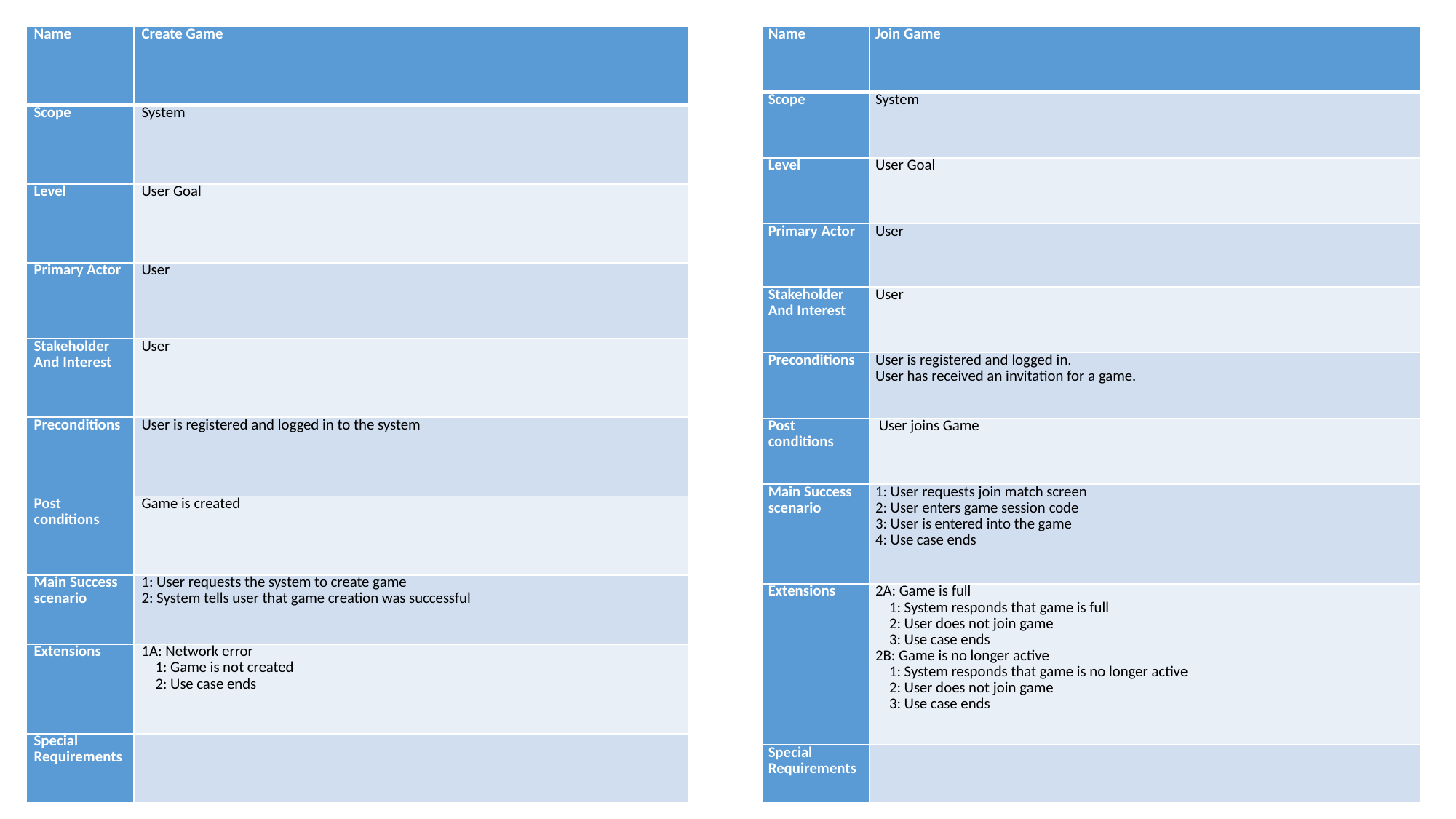

| Name | Create Game |
| --- | --- |
| Scope | System |
| Level | User Goal |
| Primary Actor | User |
| Stakeholder And Interest | User |
| Preconditions | User is registered and logged in to the system |
| Post conditions | Game is created |
| Main Success scenario | 1: User requests the system to create game 2: System tells user that game creation was successful |
| Extensions | 1A: Network error 1: Game is not created 2: Use case ends |
| Special Requirements |  |
| Name | Join Game |
| --- | --- |
| Scope | System |
| Level | User Goal |
| Primary Actor | User |
| Stakeholder And Interest | User |
| Preconditions | User is registered and logged in. User has received an invitation for a game. |
| Post conditions | User joins Game |
| Main Success scenario | 1: User requests join match screen 2: User enters game session code 3: User is entered into the game 4: Use case ends |
| Extensions | 2A: Game is full 1: System responds that game is full 2: User does not join game 3: Use case ends 2B: Game is no longer active 1: System responds that game is no longer active 2: User does not join game 3: Use case ends |
| Special Requirements |  |